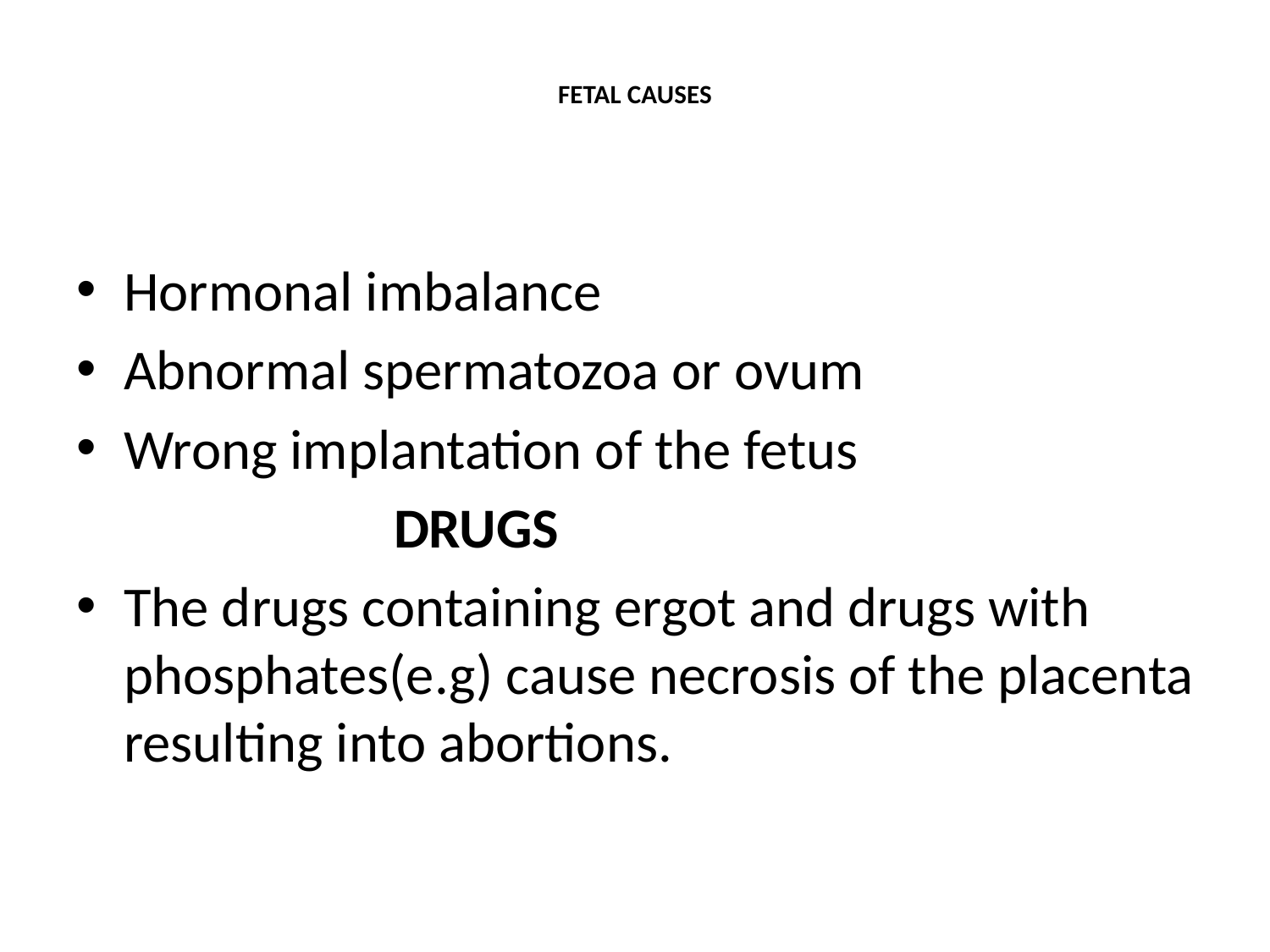

# FETAL CAUSES

Hormonal imbalance
Abnormal spermatozoa or ovum
Wrong implantation of the fetus
                         DRUGS
The drugs containing ergot and drugs with phosphates(e.g) cause necrosis of the placenta resulting into abortions.